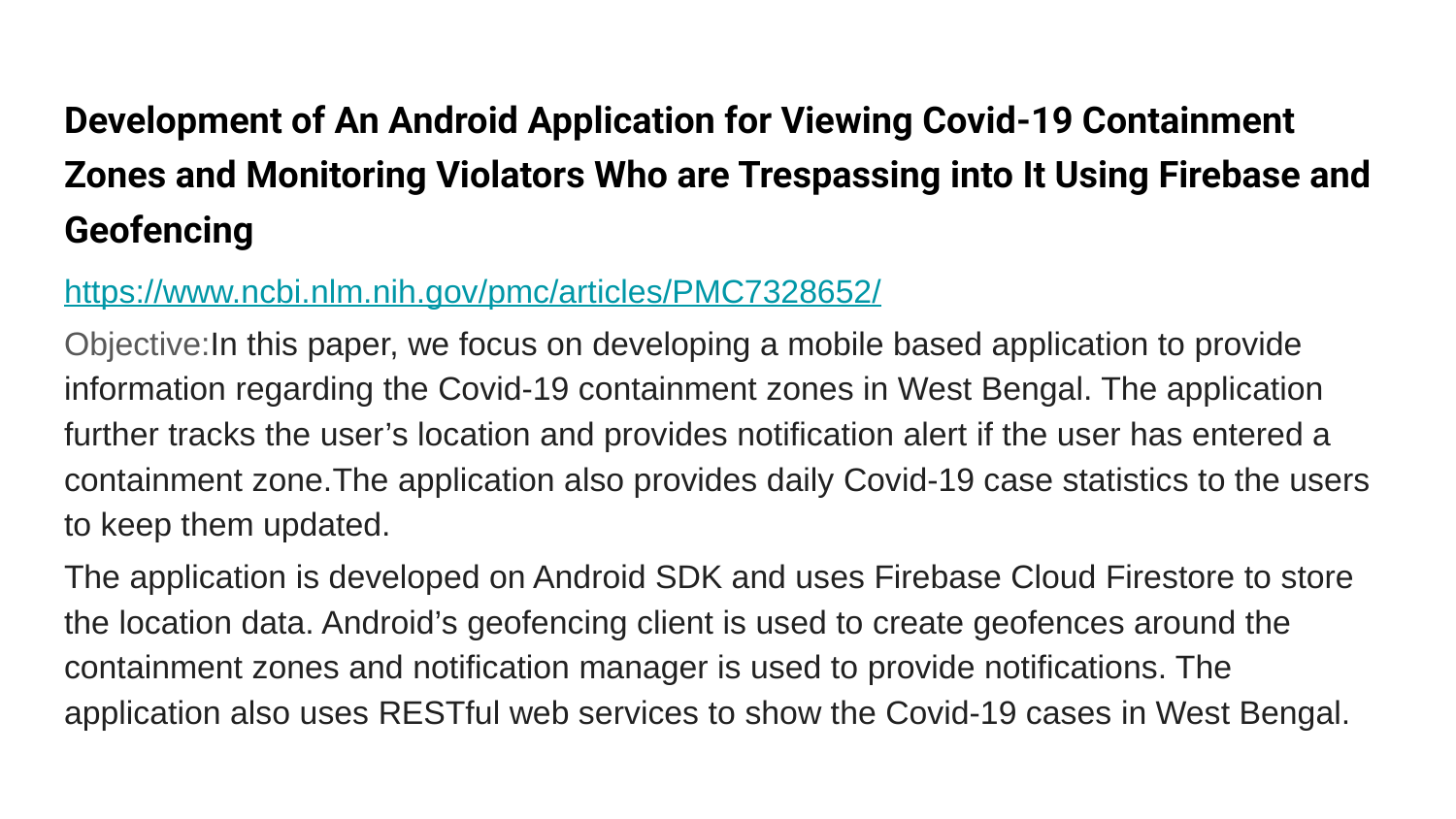

# Development of An Android Application for Viewing Covid-19 Containment Zones and Monitoring Violators Who are Trespassing into It Using Firebase and Geofencing

https://www.ncbi.nlm.nih.gov/pmc/articles/PMC7328652/
Objective:In this paper, we focus on developing a mobile based application to provide information regarding the Covid-19 containment zones in West Bengal. The application further tracks the user’s location and provides notification alert if the user has entered a containment zone.The application also provides daily Covid-19 case statistics to the users to keep them updated.
The application is developed on Android SDK and uses Firebase Cloud Firestore to store the location data. Android’s geofencing client is used to create geofences around the containment zones and notification manager is used to provide notifications. The application also uses RESTful web services to show the Covid-19 cases in West Bengal.